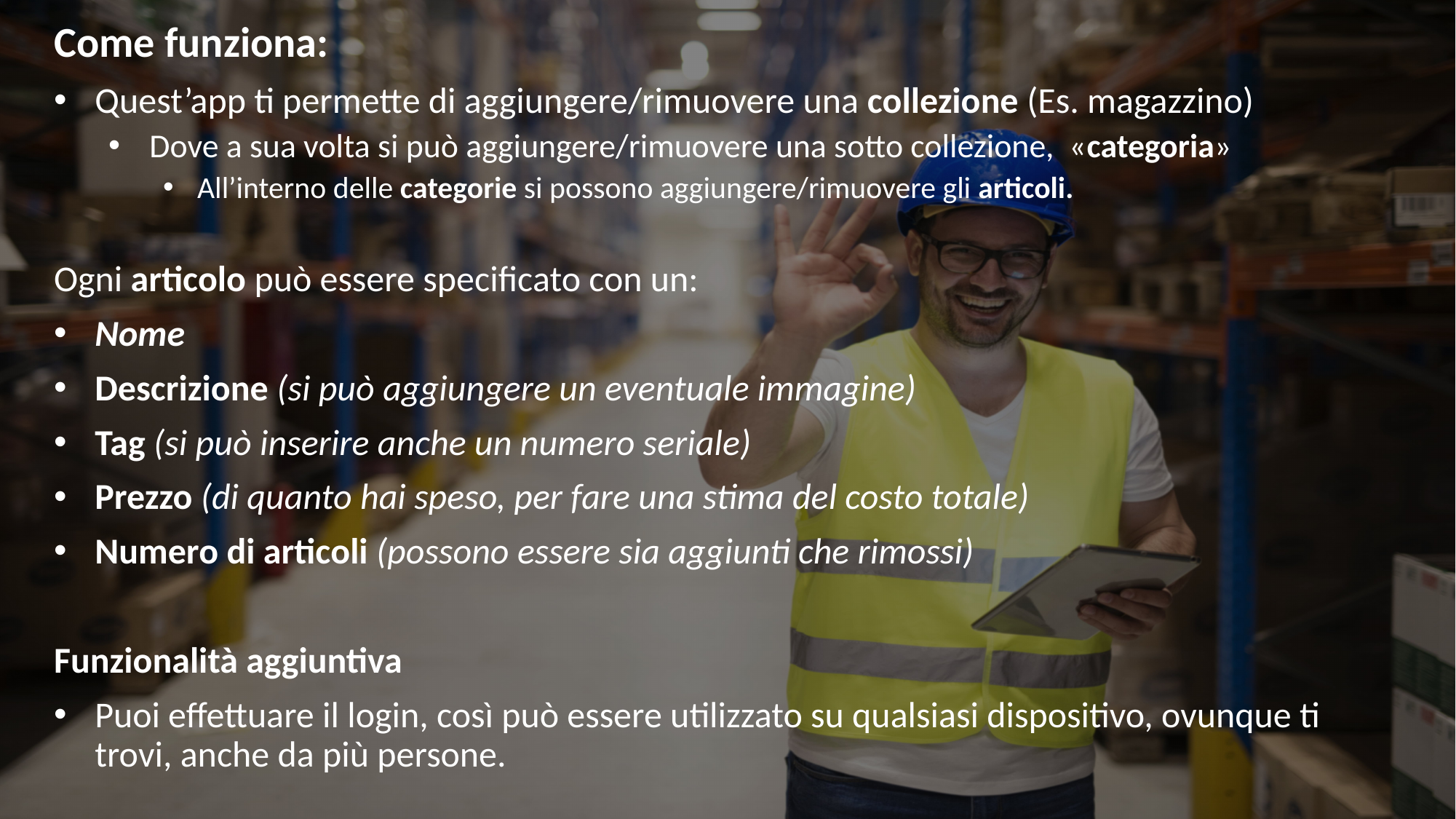

Come funziona:
Quest’app ti permette di aggiungere/rimuovere una collezione (Es. magazzino)
Dove a sua volta si può aggiungere/rimuovere una sotto collezione,  «categoria»
All’interno delle categorie si possono aggiungere/rimuovere gli articoli.

Ogni articolo può essere specificato con un:
Nome
Descrizione (si può aggiungere un eventuale immagine)
Tag (si può inserire anche un numero seriale)
Prezzo (di quanto hai speso, per fare una stima del costo totale)
Numero di articoli (possono essere sia aggiunti che rimossi)

Funzionalità aggiuntiva
Puoi effettuare il login, così può essere utilizzato su qualsiasi dispositivo, ovunque ti trovi, anche da più persone.